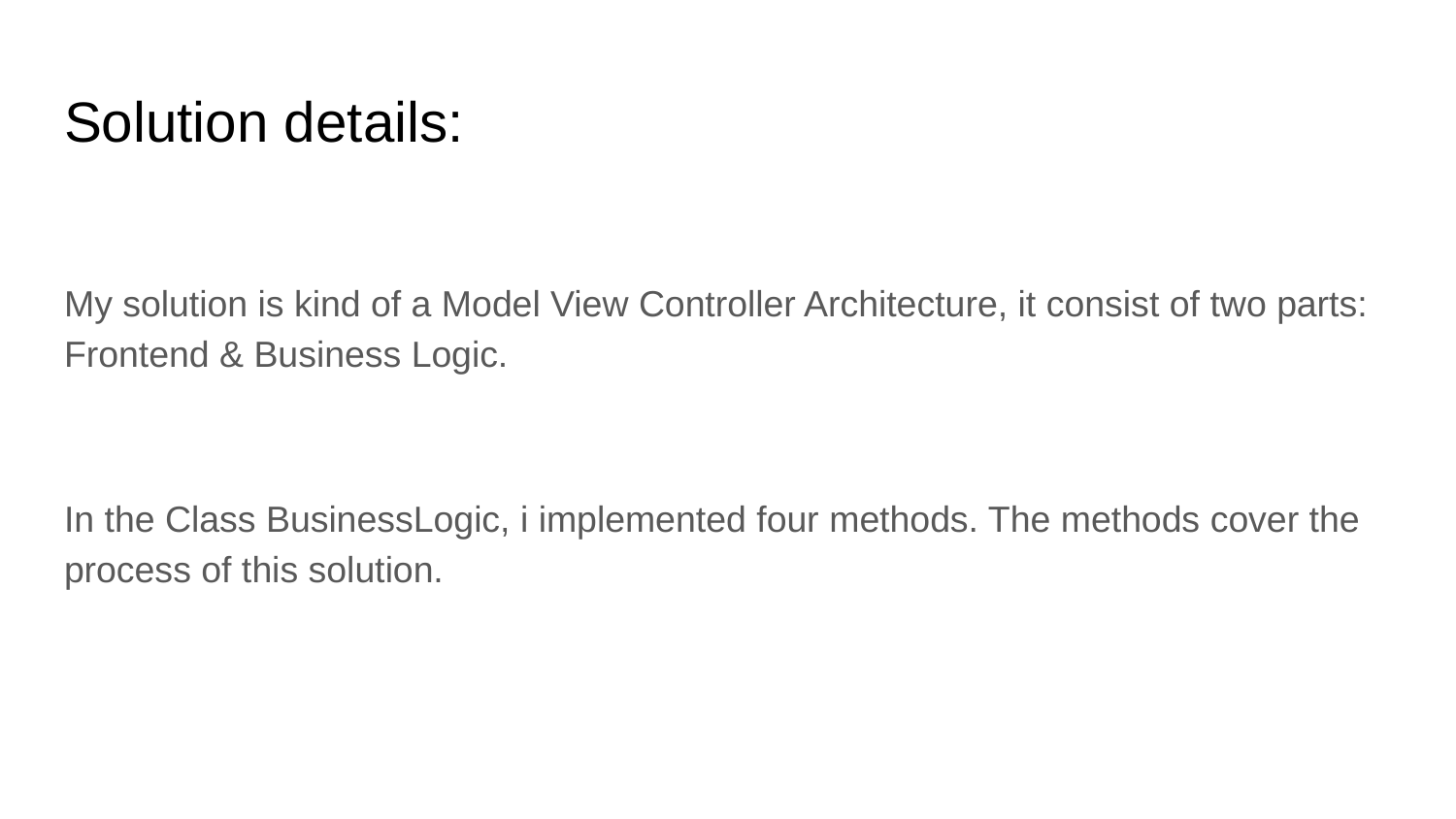

# Solution details:

My solution is kind of a Model View Controller Architecture, it consist of two parts: Frontend & Business Logic.

In the Class BusinessLogic, i implemented four methods. The methods cover the process of this solution.